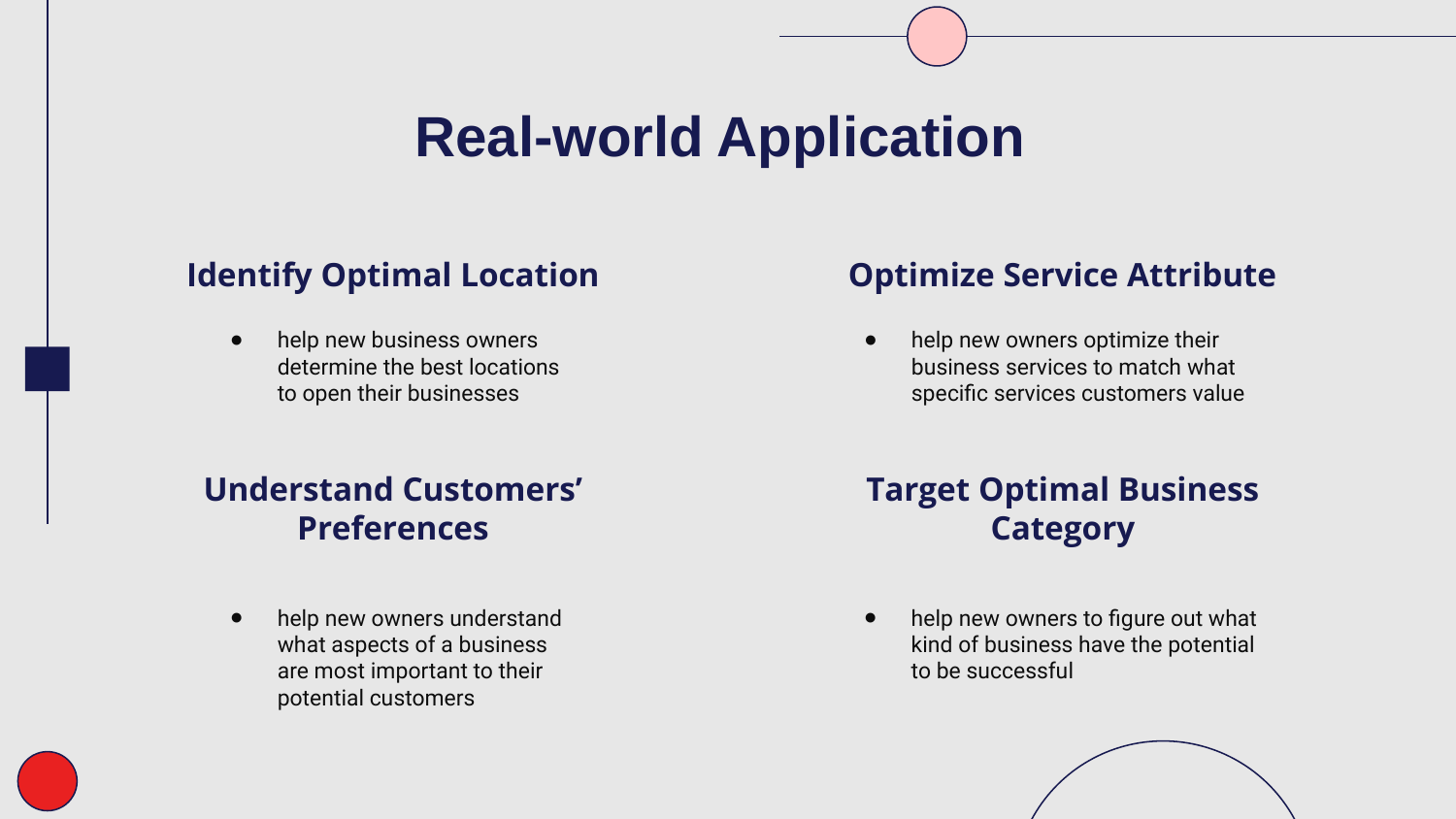

# Real-world Application
Identify Optimal Location
Optimize Service Attribute
help new business owners determine the best locations to open their businesses
help new owners optimize their business services to match what specific services customers value
Understand Customers’ Preferences
Target Optimal Business Category
help new owners understand what aspects of a business are most important to their potential customers
help new owners to figure out what kind of business have the potential to be successful